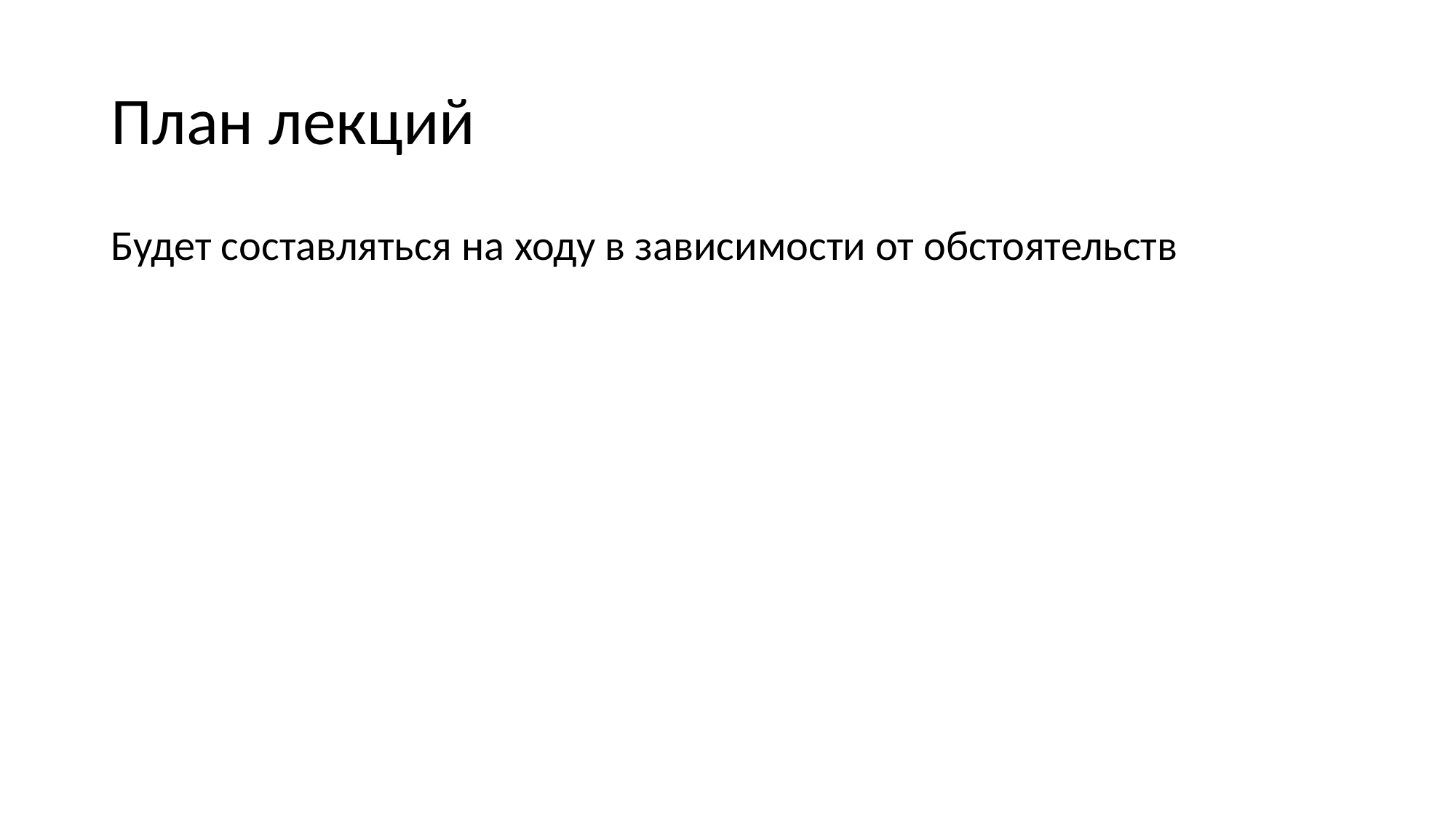

# План лекций
Будет составляться на ходу в зависимости от обстоятельств